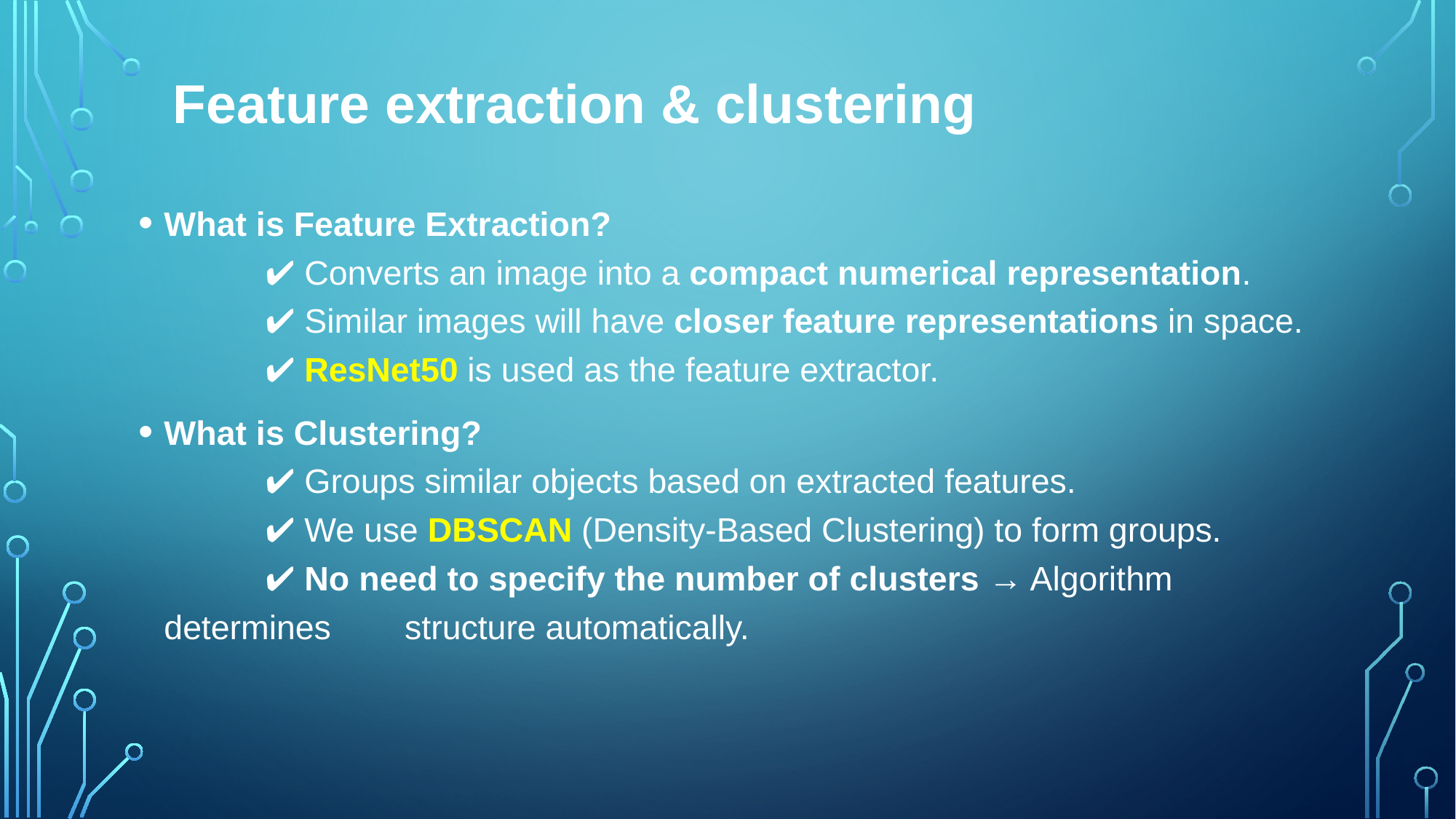

# Feature extraction & clustering
What is Feature Extraction?
	✔ Converts an image into a compact numerical representation.
	✔ Similar images will have closer feature representations in space.
	✔ ResNet50 is used as the feature extractor.
What is Clustering?
	✔ Groups similar objects based on extracted features.
	✔ We use DBSCAN (Density-Based Clustering) to form groups.
	✔ No need to specify the number of clusters → Algorithm determines 	    structure automatically.